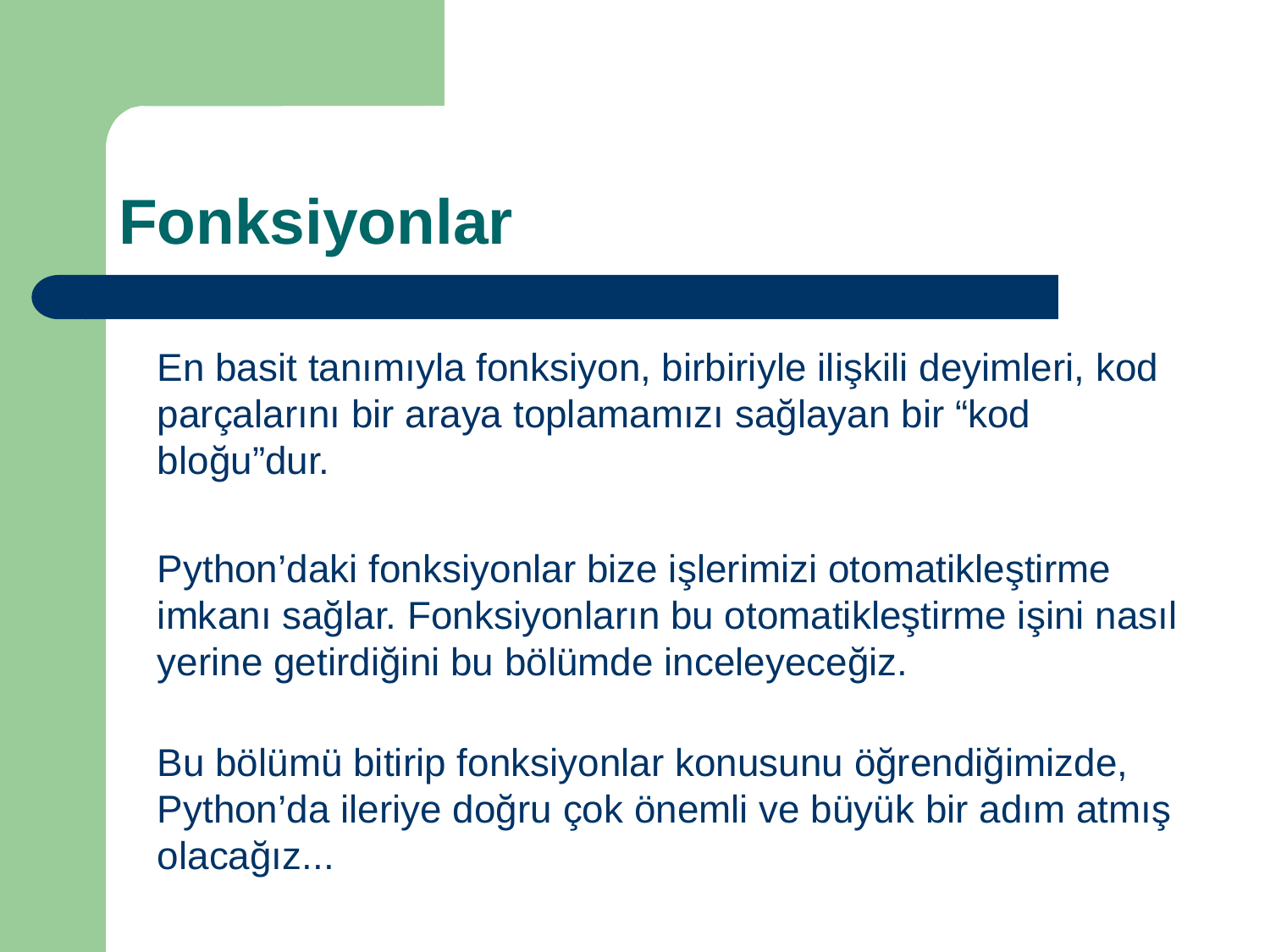

# Fonksiyonlar
En basit tanımıyla fonksiyon, birbiriyle ilişkili deyimleri, kod parçalarını bir araya toplamamızı sağlayan bir “kod bloğu”dur.

Python’daki fonksiyonlar bize işlerimizi otomatikleştirme imkanı sağlar. Fonksiyonların bu otomatikleştirme işini nasıl yerine getirdiğini bu bölümde inceleyeceğiz.
Bu bölümü bitirip fonksiyonlar konusunu öğrendiğimizde, Python’da ileriye doğru çok önemli ve büyük bir adım atmış olacağız...